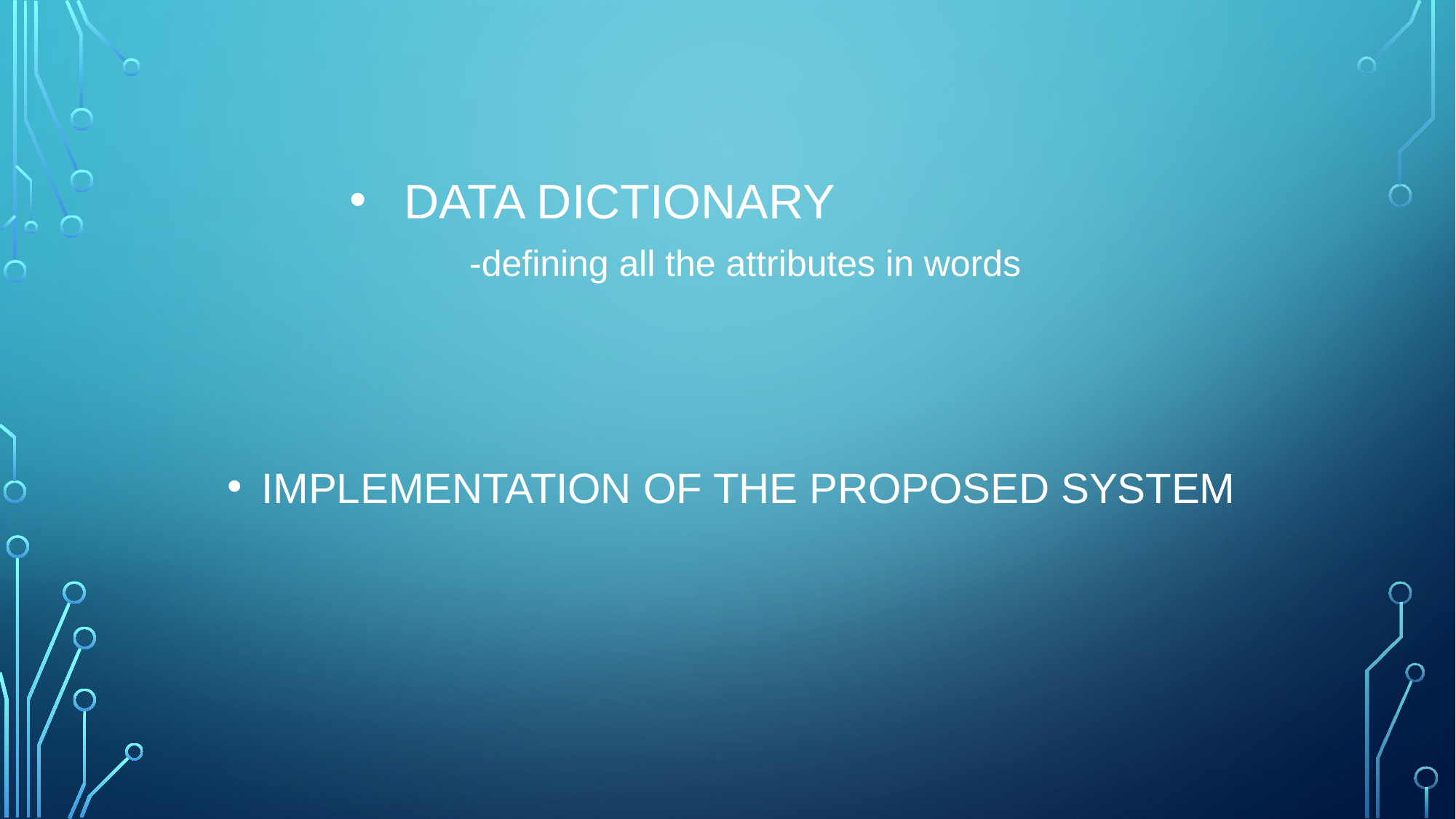

DATA DICTIONARY
-defining all the attributes in words
IMPLEMENTATION OF THE PROPOSED SYSTEM